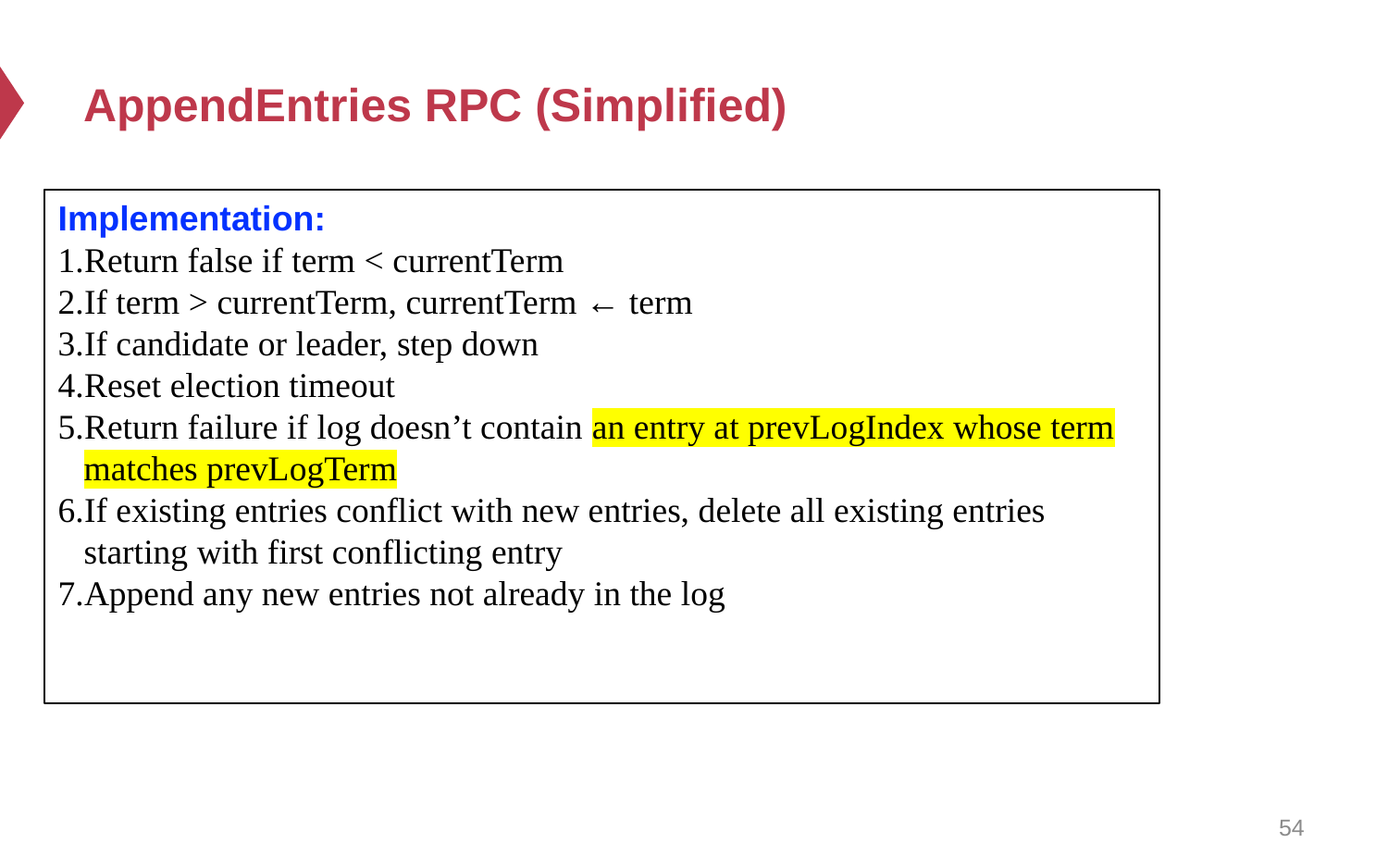

# AppendEntries RPC (Simplified)
Implementation:
Return false if term < currentTerm
If term > currentTerm, currentTerm ← term
If candidate or leader, step down
Reset election timeout
Return failure if log doesn’t contain an entry at prevLogIndex whose term matches prevLogTerm
If existing entries conflict with new entries, delete all existing entries starting with first conflicting entry
Append any new entries not already in the log

54